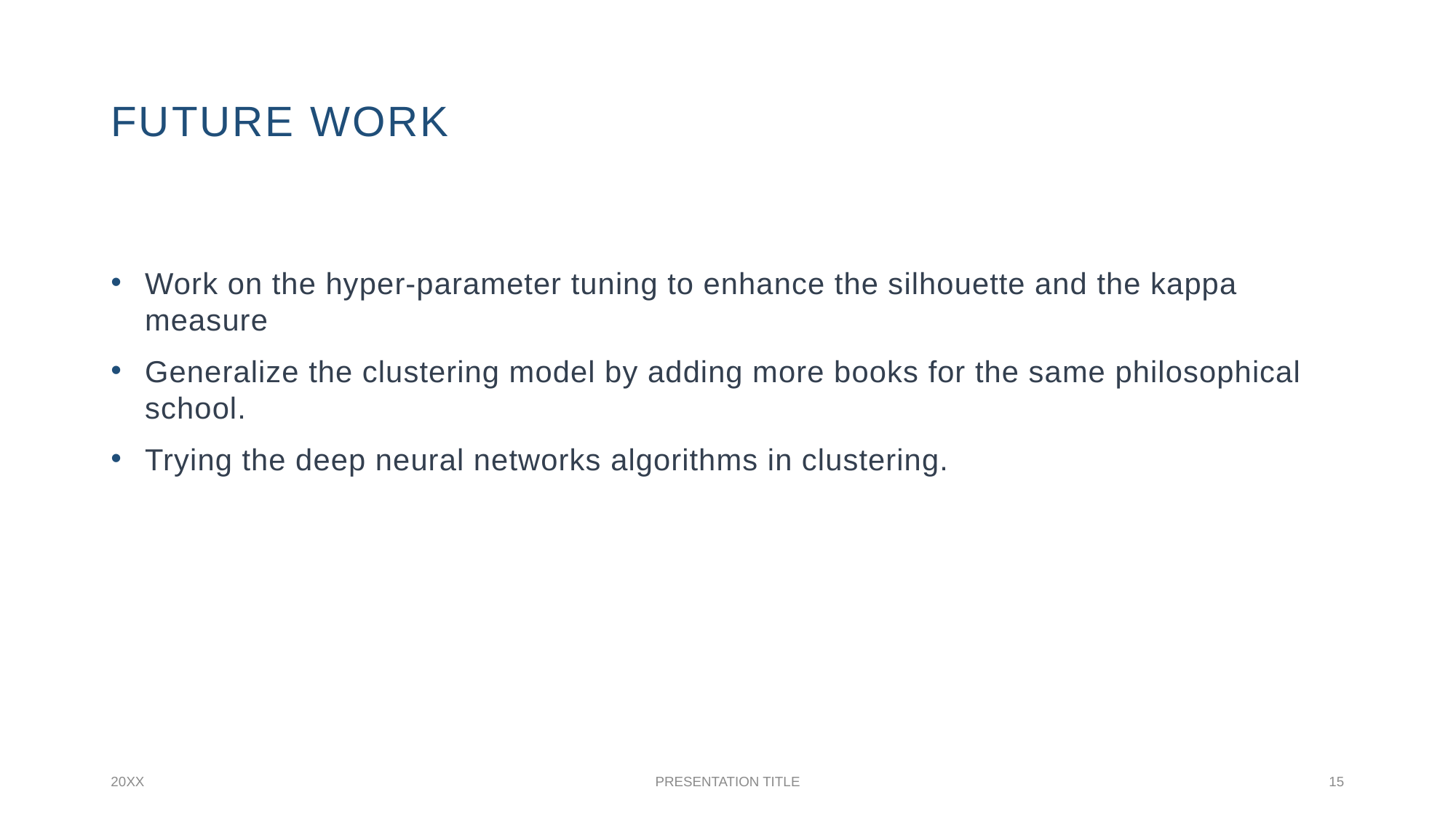

# Future work
Work on the hyper-parameter tuning to enhance the silhouette and the kappa measure
Generalize the clustering model by adding more books for the same philosophical school.
Trying the deep neural networks algorithms in clustering.
20XX
PRESENTATION TITLE
15